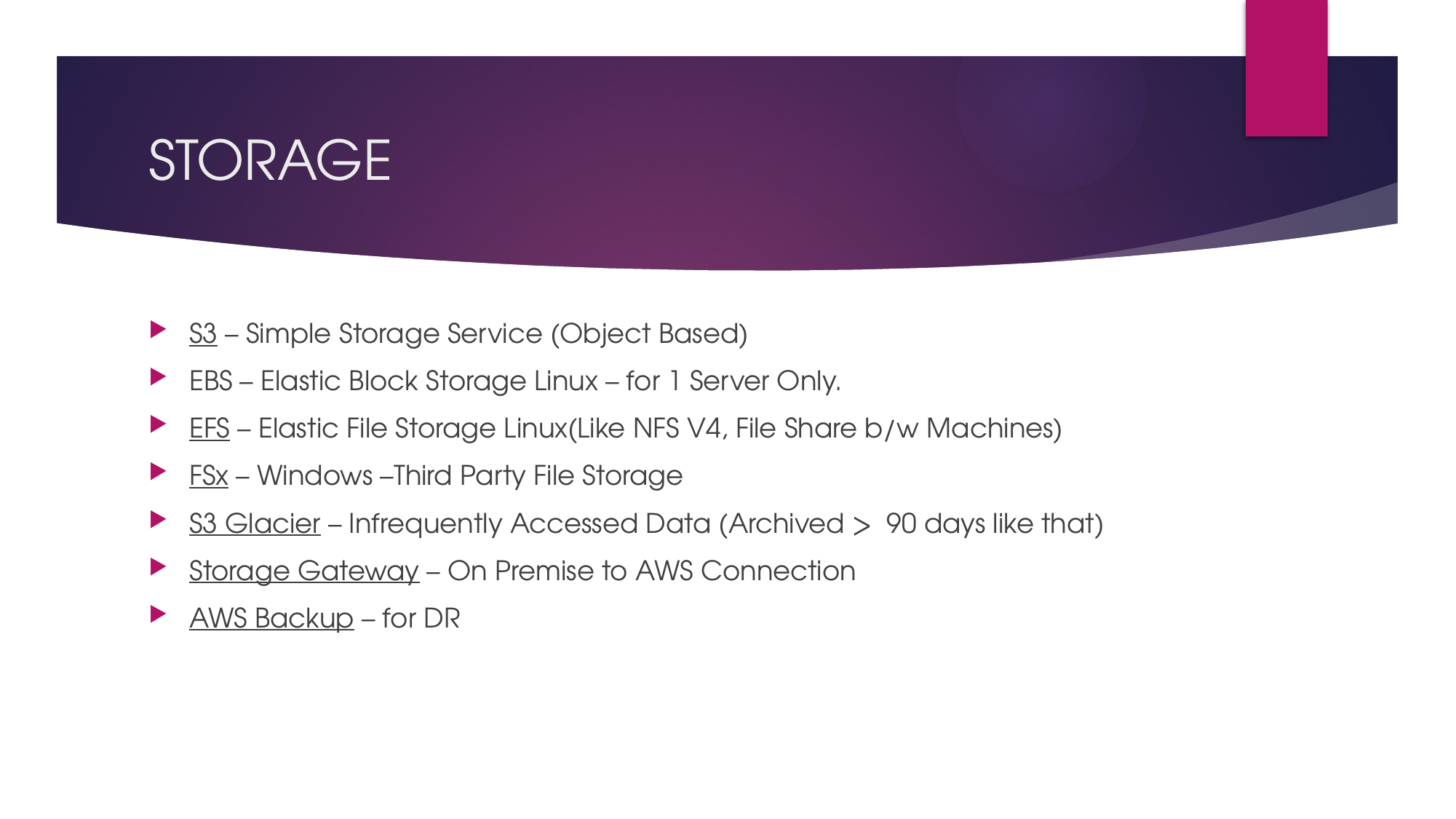

# STORAGE
S3 – Simple Storage Service (Object Based)
EBS – Elastic Block Storage Linux – for 1 Server Only.
EFS – Elastic File Storage Linux(Like NFS V4, File Share b/w Machines)
FSx – Windows –Third Party File Storage
S3 Glacier – Infrequently Accessed Data (Archived >  90 days like that)
Storage Gateway – On Premise to AWS Connection
AWS Backup – for DR